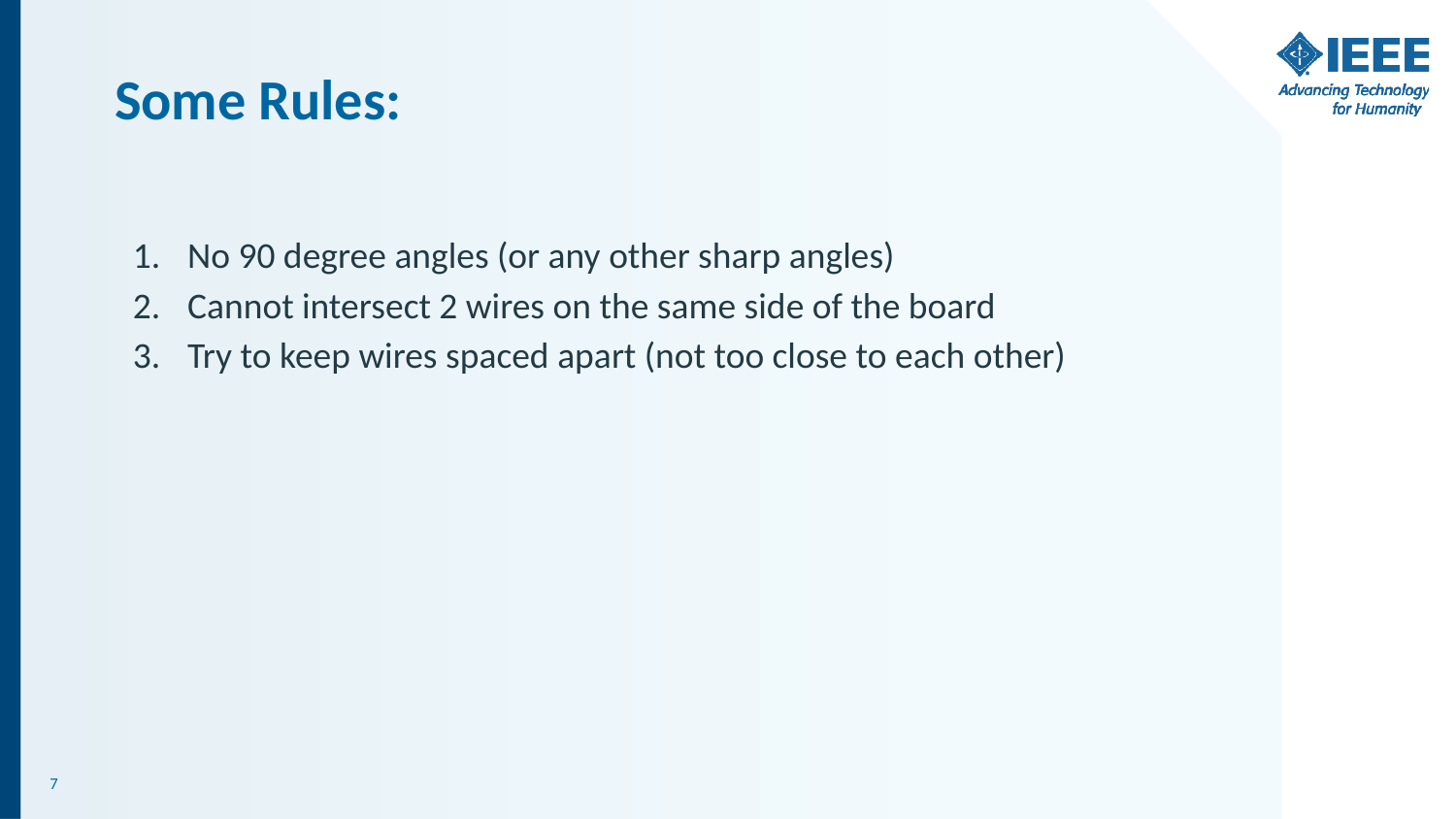

# Some Rules:
No 90 degree angles (or any other sharp angles)
Cannot intersect 2 wires on the same side of the board
Try to keep wires spaced apart (not too close to each other)

7